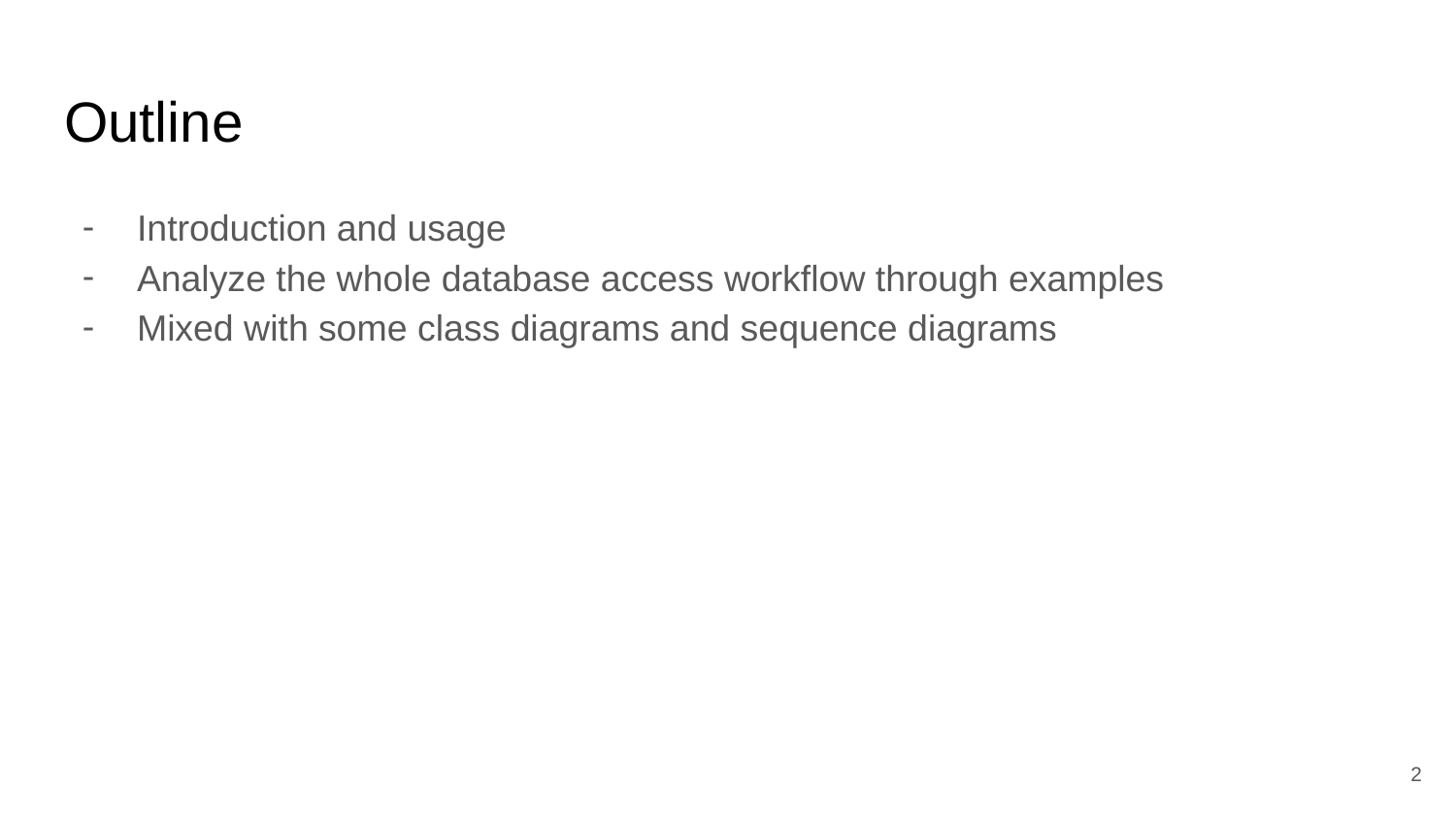

# Outline
Introduction and usage
Analyze the whole database access workflow through examples
Mixed with some class diagrams and sequence diagrams
2